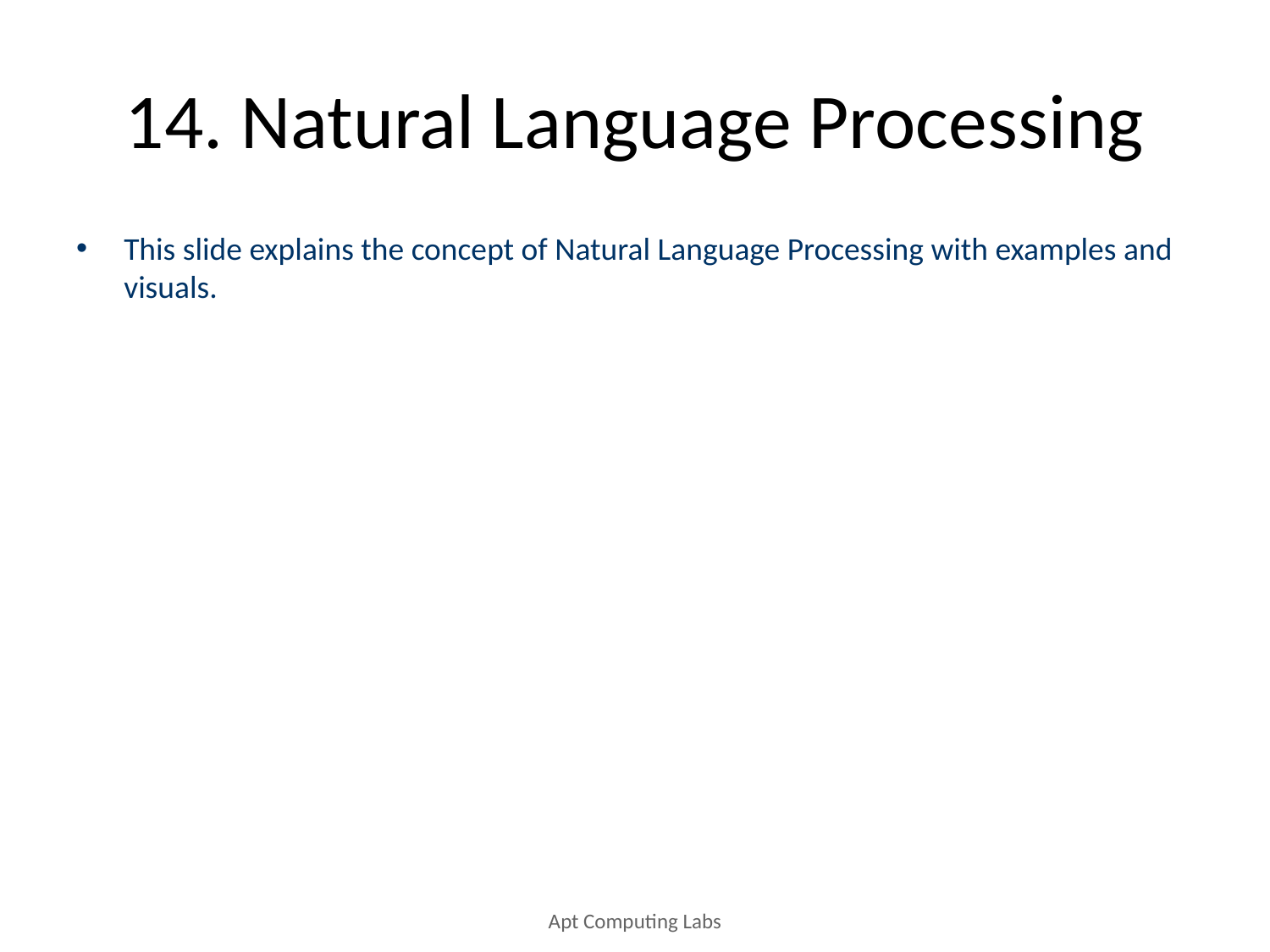

# 14. Natural Language Processing
This slide explains the concept of Natural Language Processing with examples and visuals.

Apt Computing Labs